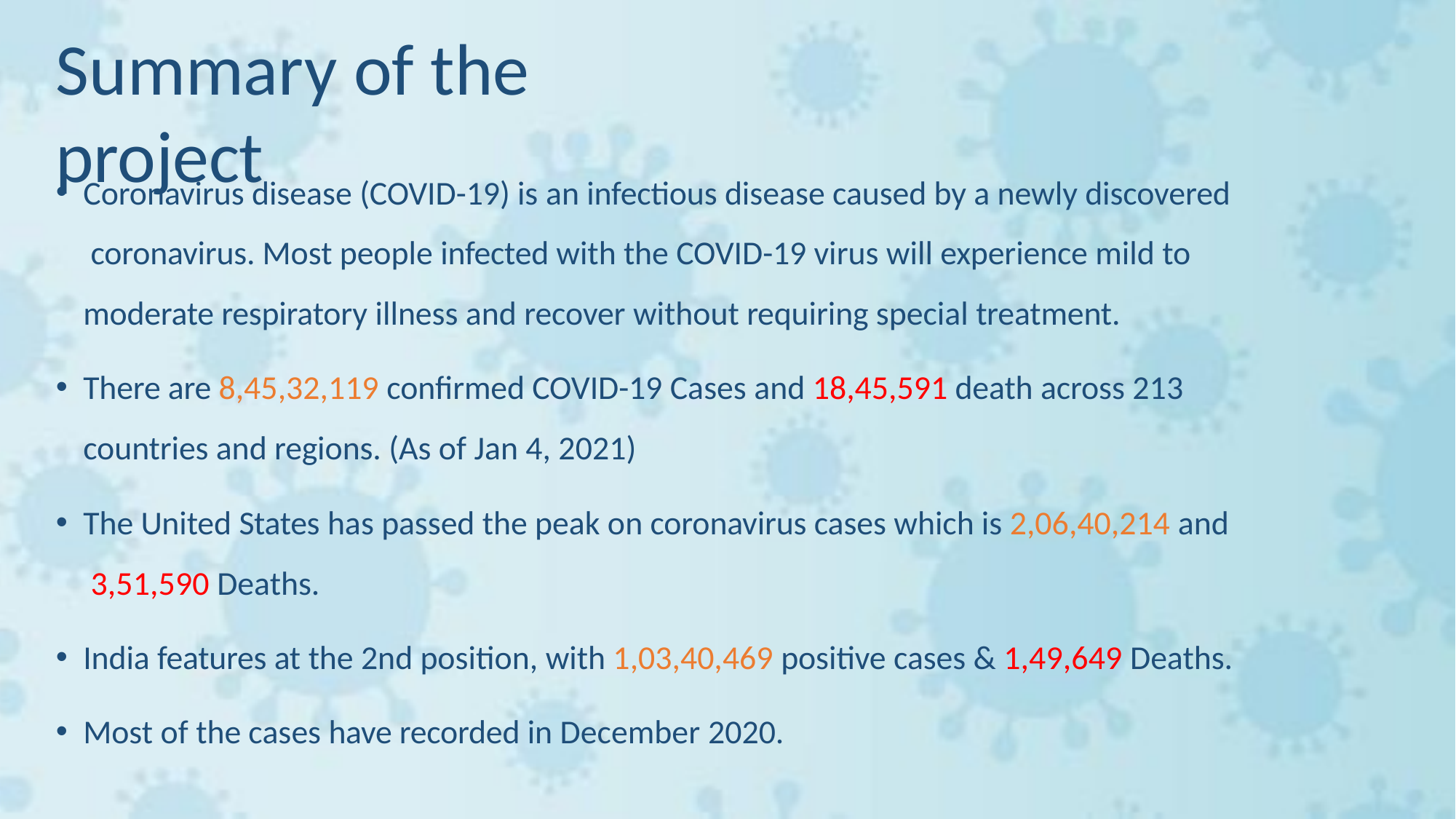

# Summary of the project
Coronavirus disease (COVID-19) is an infectious disease caused by a newly discovered  coronavirus. Most people infected with the COVID-19 virus will experience mild to  moderate respiratory illness and recover without requiring special treatment.

There are 8,45,32,119 confirmed COVID-19 Cases and 18,45,591 death across 213
countries and regions. (As of Jan 4, 2021)
The United States has passed the peak on coronavirus cases which is 2,06,40,214 and  3,51,590 Deaths.

India features at the 2nd position, with 1,03,40,469 positive cases & 1,49,649 Deaths.

Most of the cases have recorded in December 2020.